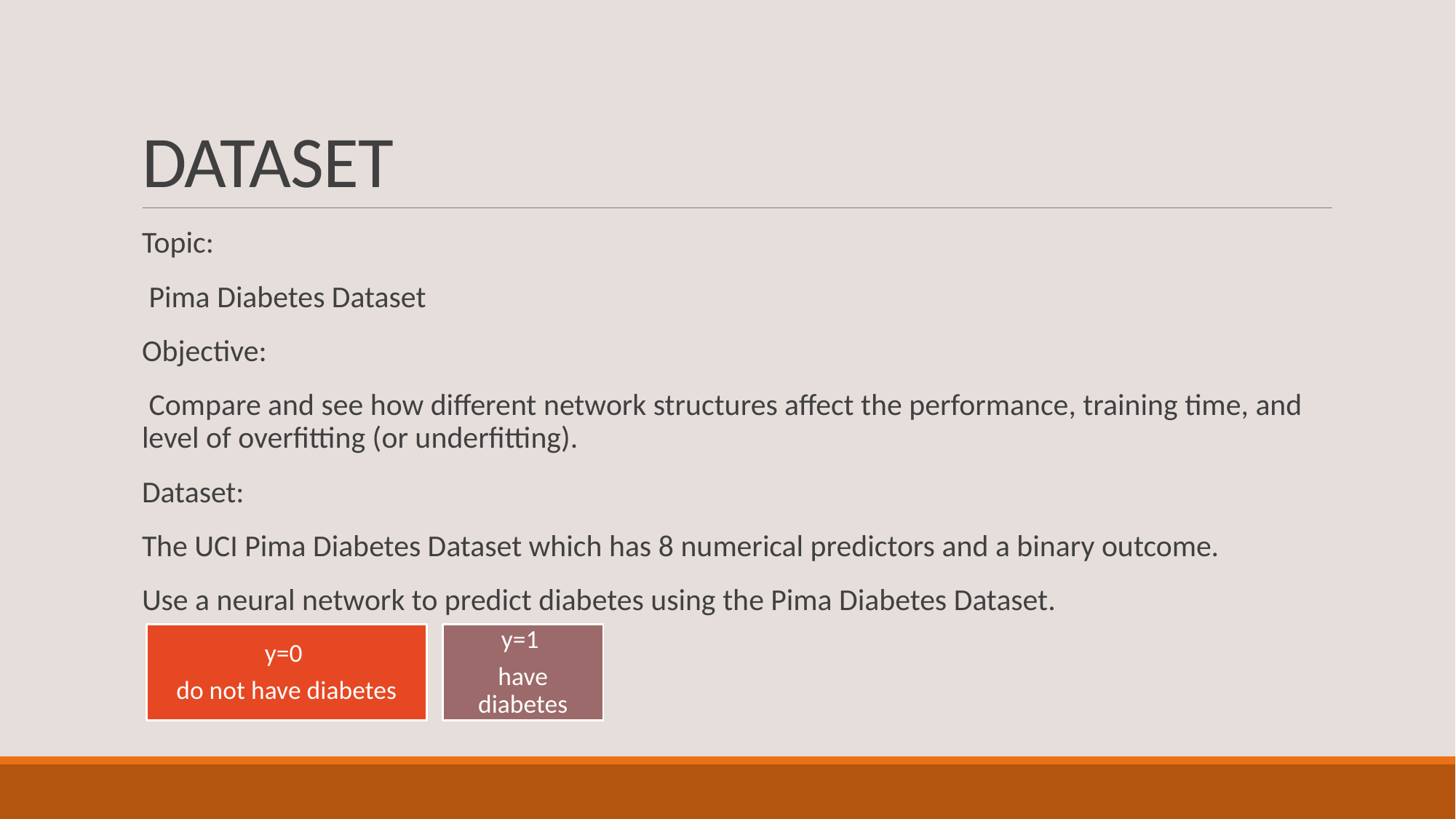

# DATASET
Topic:
 Pima Diabetes Dataset
Objective:
 Compare and see how different network structures affect the performance, training time, and level of overfitting (or underfitting).
Dataset:
The UCI Pima Diabetes Dataset which has 8 numerical predictors and a binary outcome.
Use a neural network to predict diabetes using the Pima Diabetes Dataset.

y=0
do not have diabetes
y=1
have diabetes